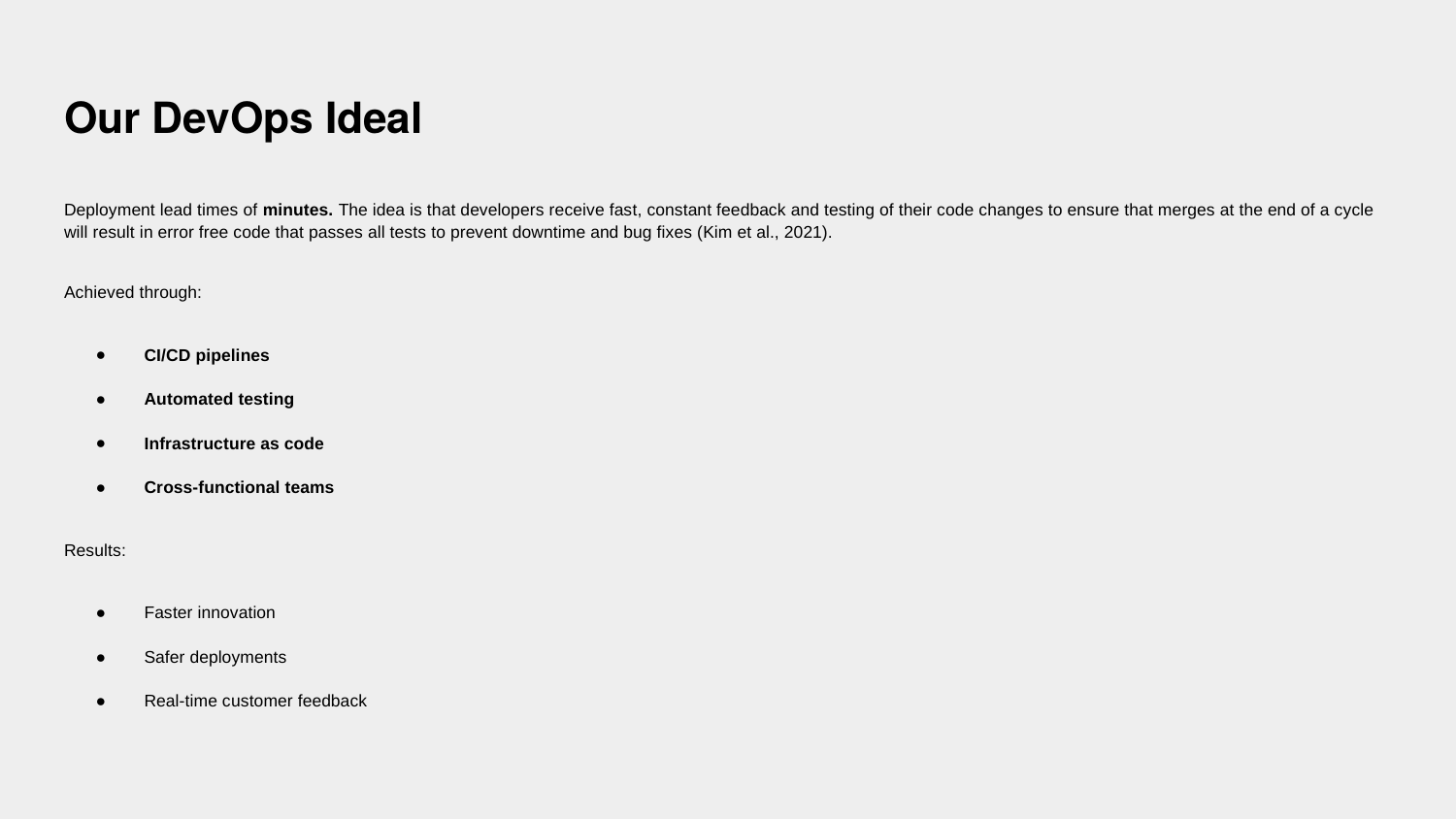

# Our DevOps Ideal
Deployment lead times of minutes. The idea is that developers receive fast, constant feedback and testing of their code changes to ensure that merges at the end of a cycle will result in error free code that passes all tests to prevent downtime and bug fixes (Kim et al., 2021).
Achieved through:
CI/CD pipelines
Automated testing
Infrastructure as code
Cross-functional teams
Results:
Faster innovation
Safer deployments
Real-time customer feedback